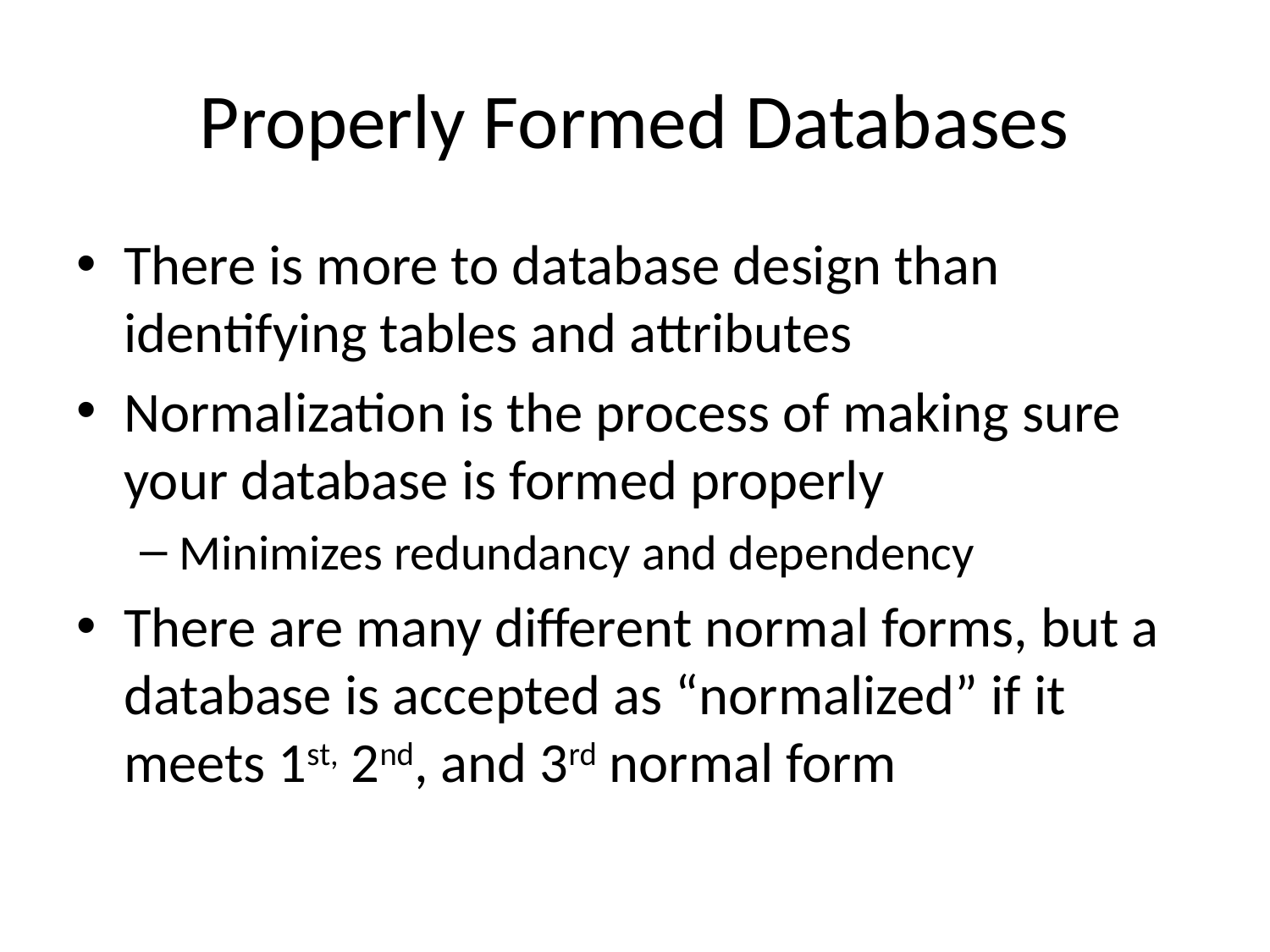

# Properly Formed Databases
There is more to database design than identifying tables and attributes
Normalization is the process of making sure your database is formed properly
Minimizes redundancy and dependency
There are many different normal forms, but a database is accepted as “normalized” if it meets 1st, 2nd, and 3rd normal form